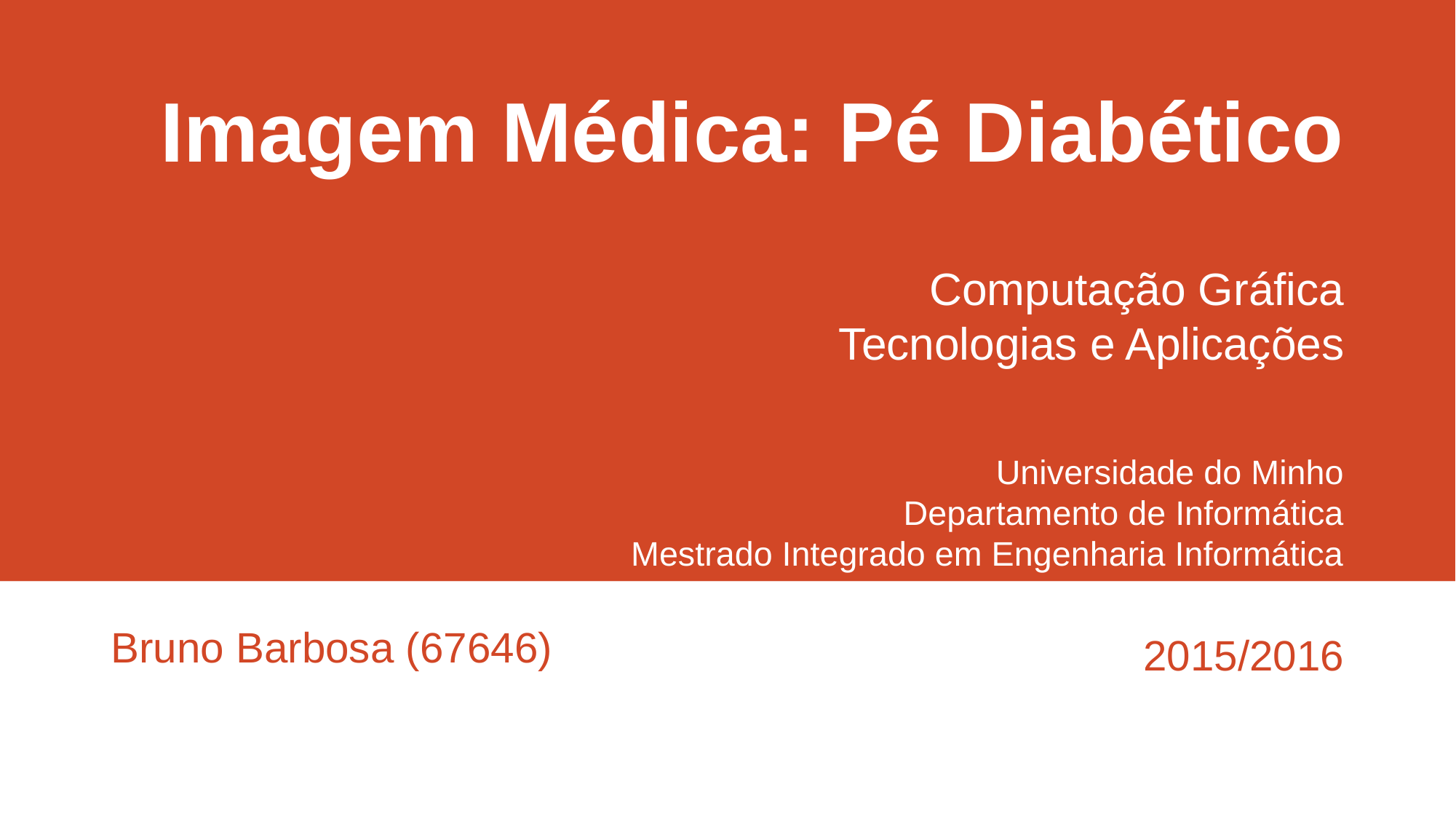

# Imagem Médica: Pé Diabético Computação Gráfica Tecnologias e Aplicações Universidade do Minho Departamento de Informática Mestrado Integrado em Engenharia Informática

Bruno Barbosa (67646)
2015/2016